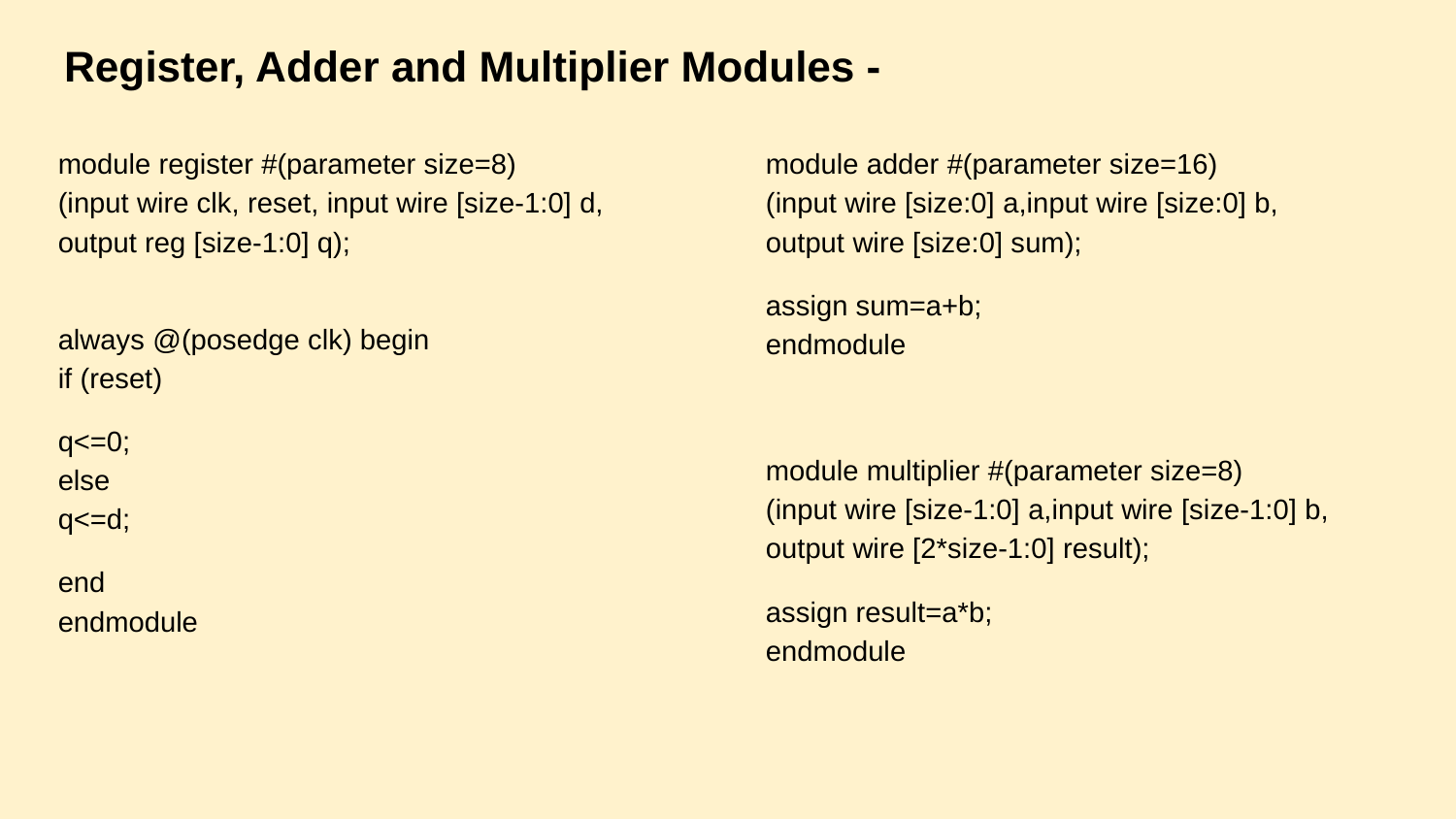

# Register, Adder and Multiplier Modules -
module register #(parameter size=8)
(input wire clk, reset, input wire [size-1:0] d,
output reg [size-1:0] q);
always @(posedge clk) begin
if (reset)
q<=0;
else
q<=d;
end
endmodule
module adder #(parameter size=16)
(input wire [size:0] a,input wire [size:0] b,
output wire [size:0] sum);
assign sum=a+b;
endmodule

module multiplier #(parameter size=8)
(input wire [size-1:0] a,input wire [size-1:0] b,
output wire [2*size-1:0] result);
assign result=a*b;
endmodule